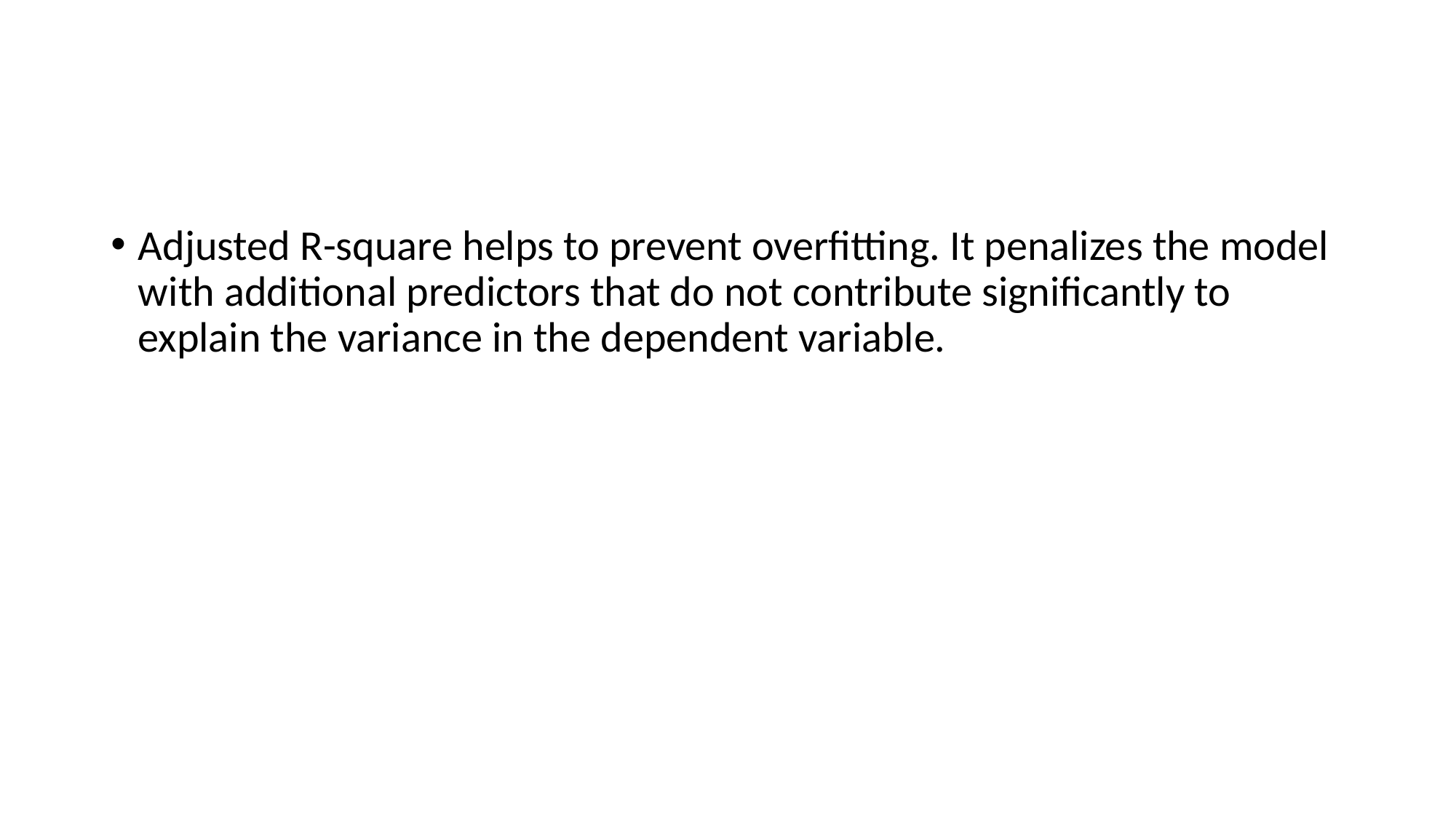

Adjusted R-square helps to prevent overfitting. It penalizes the model with additional predictors that do not contribute significantly to explain the variance in the dependent variable.